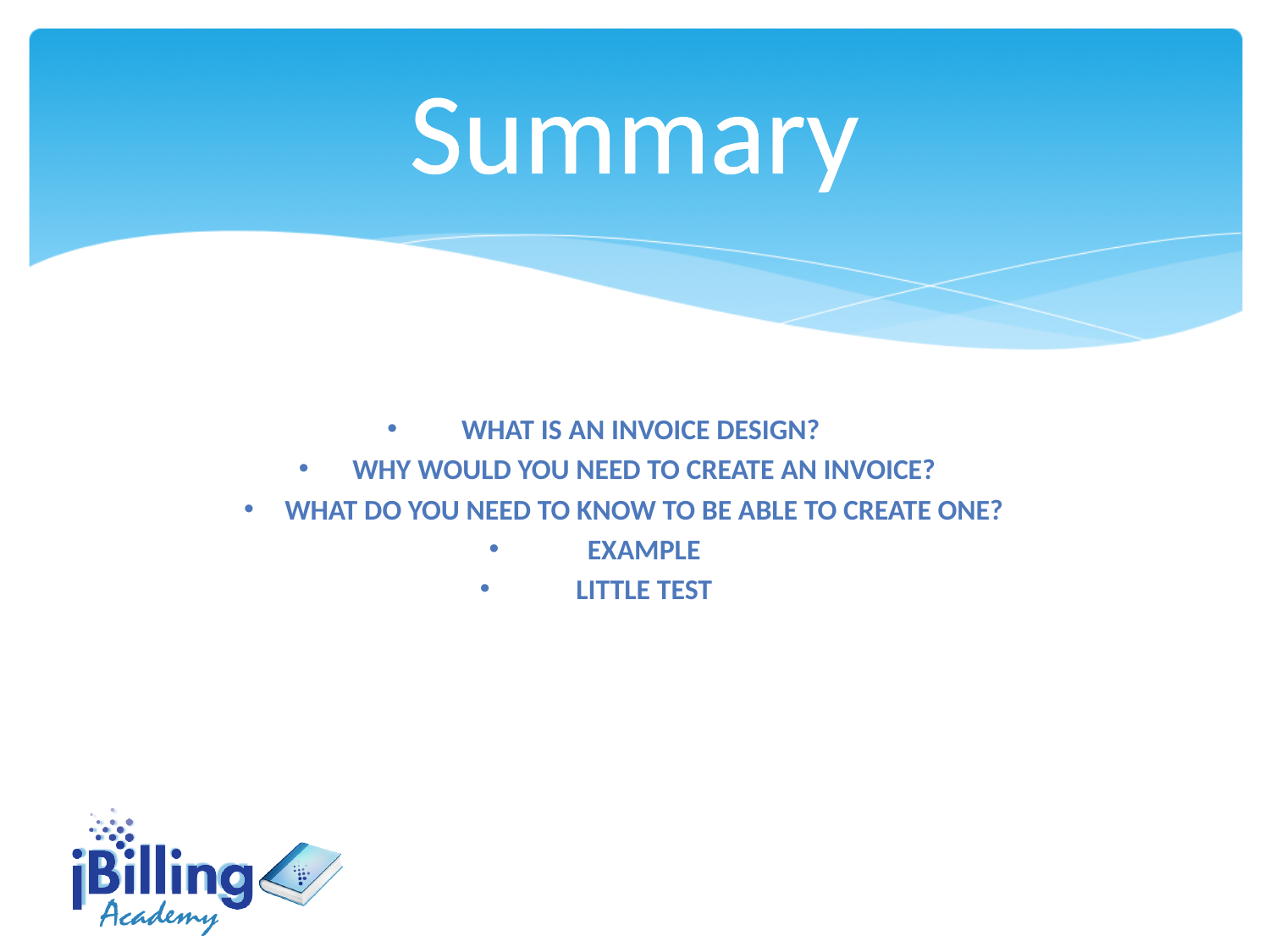

Summary
What is an invoice design?
Why would you need to create an invoice?
What do you need to know to be able to create one?
Example
Little test